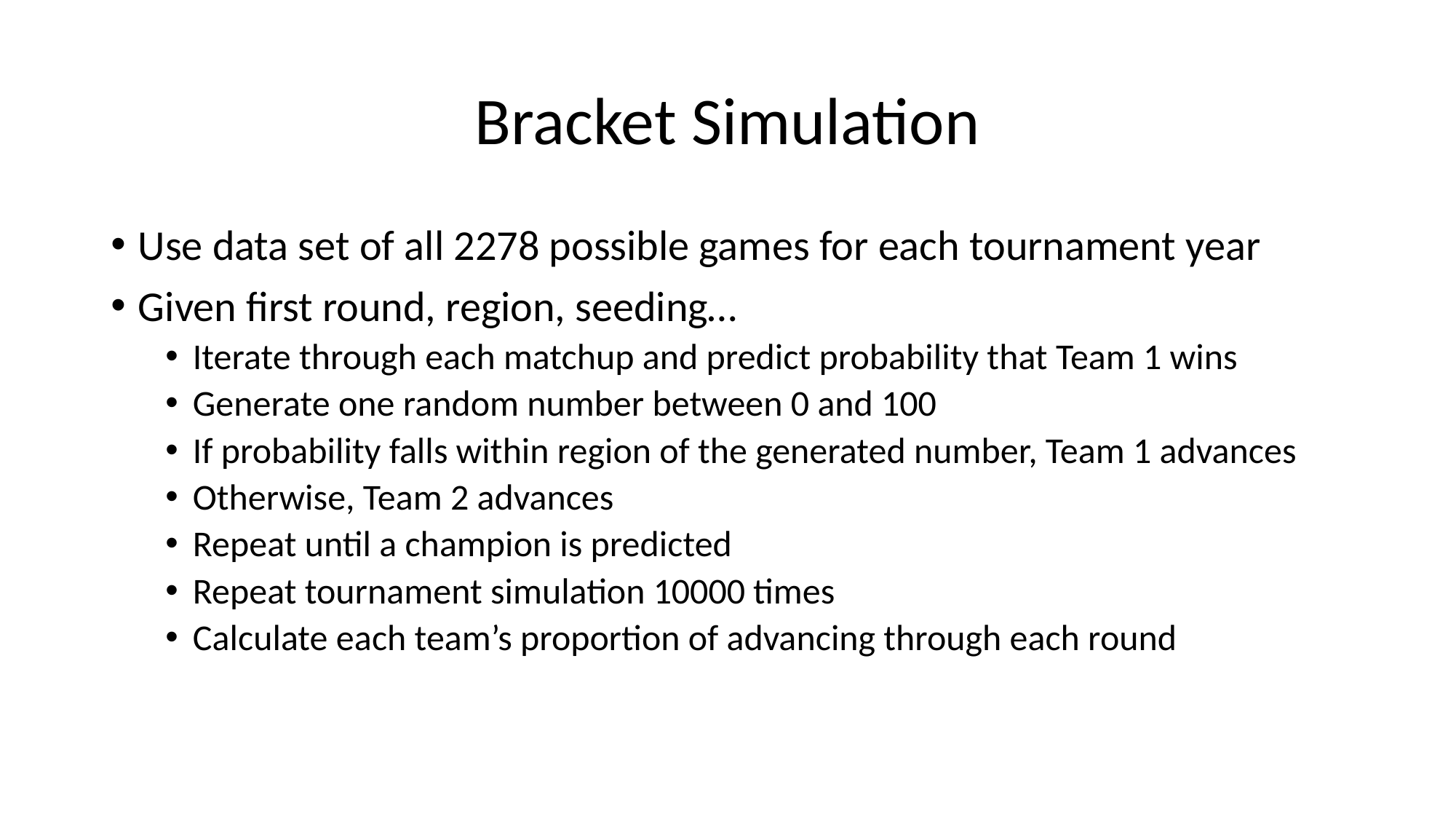

# Bracket Simulation
Use data set of all 2278 possible games for each tournament year
Given first round, region, seeding…
Iterate through each matchup and predict probability that Team 1 wins
Generate one random number between 0 and 100
If probability falls within region of the generated number, Team 1 advances
Otherwise, Team 2 advances
Repeat until a champion is predicted
Repeat tournament simulation 10000 times
Calculate each team’s proportion of advancing through each round